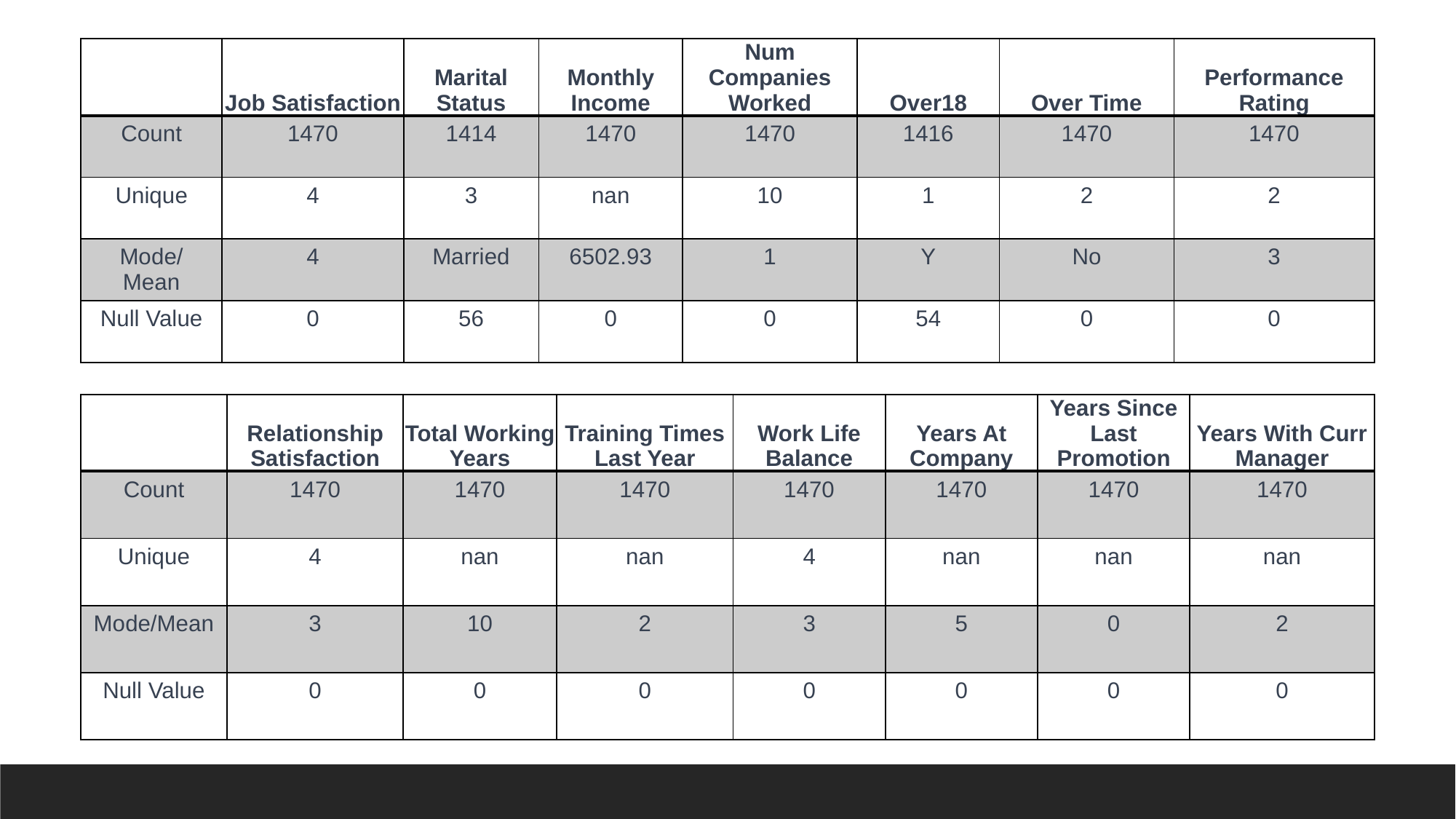

|  | Job Satisfaction | Marital Status | Monthly Income | Num Companies Worked | Over18 | Over Time | Performance Rating |
| --- | --- | --- | --- | --- | --- | --- | --- |
| Count | 1470 | 1414 | 1470 | 1470 | 1416 | 1470 | 1470 |
| Unique | 4 | 3 | nan | 10 | 1 | 2 | 2 |
| Mode/Mean | 4 | Married | 6502.93 | 1 | Y | No | 3 |
| Null Value | 0 | 56 | 0 | 0 | 54 | 0 | 0 |
|  | Relationship Satisfaction | Total Working Years | Training Times Last Year | Work Life Balance | Years At Company | Years Since Last Promotion | Years With Curr Manager |
| --- | --- | --- | --- | --- | --- | --- | --- |
| Count | 1470 | 1470 | 1470 | 1470 | 1470 | 1470 | 1470 |
| Unique | 4 | nan | nan | 4 | nan | nan | nan |
| Mode/Mean | 3 | 10 | 2 | 3 | 5 | 0 | 2 |
| Null Value | 0 | 0 | 0 | 0 | 0 | 0 | 0 |